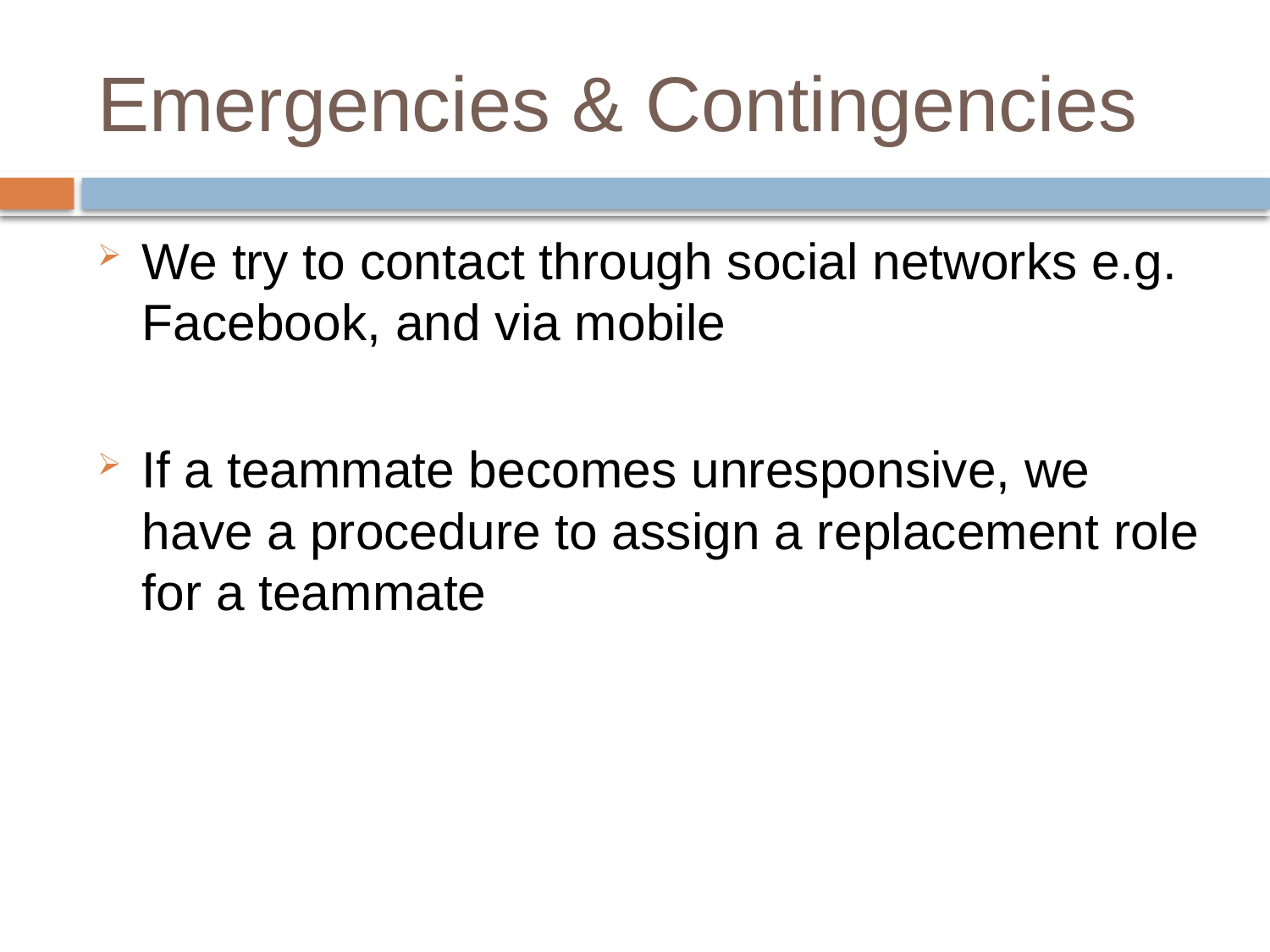

# Emergencies & Contingencies
We try to contact through social networks e.g. Facebook, and via mobile

If a teammate becomes unresponsive, we have a procedure to assign a replacement role for a teammate